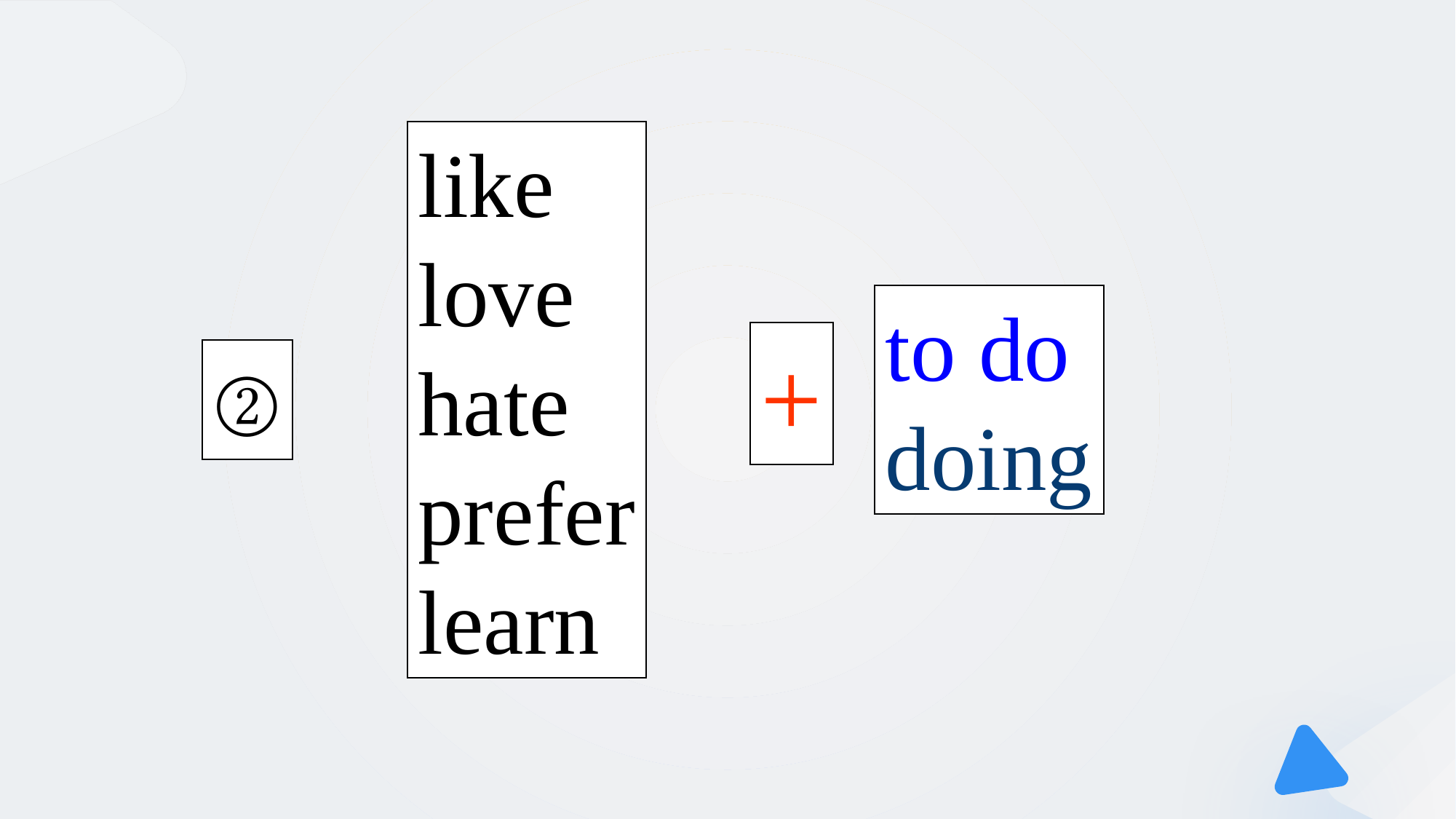

like
love
hate
prefer
learn
to do
doing
+
②